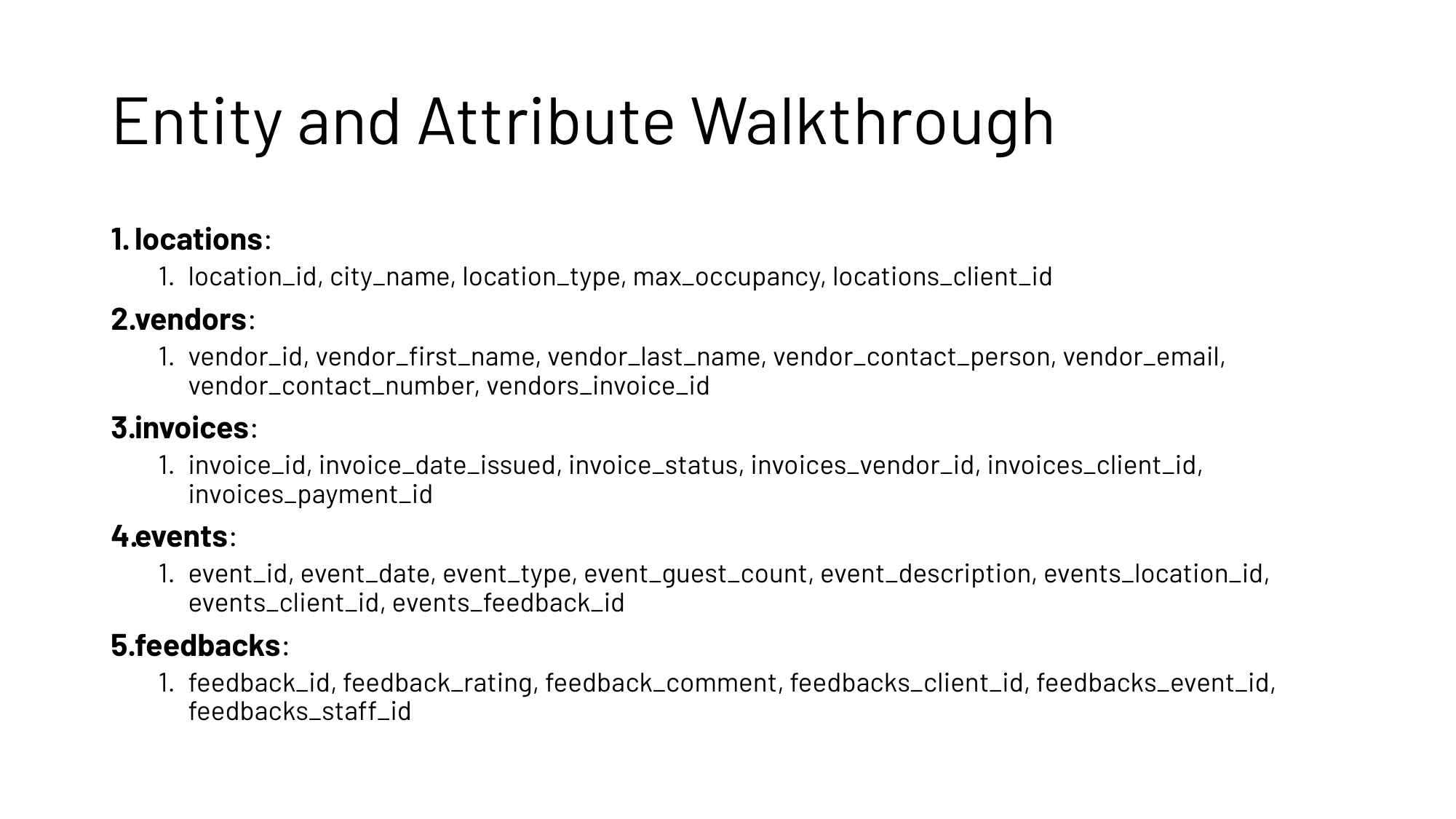

# Entity and Attribute Walkthrough
locations:
location_id, city_name, location_type, max_occupancy, locations_client_id
vendors:
vendor_id, vendor_first_name, vendor_last_name, vendor_contact_person, vendor_email, vendor_contact_number, vendors_invoice_id
invoices:
invoice_id, invoice_date_issued, invoice_status, invoices_vendor_id, invoices_client_id, invoices_payment_id
events:
event_id, event_date, event_type, event_guest_count, event_description, events_location_id, events_client_id, events_feedback_id
feedbacks:
feedback_id, feedback_rating, feedback_comment, feedbacks_client_id, feedbacks_event_id, feedbacks_staff_id